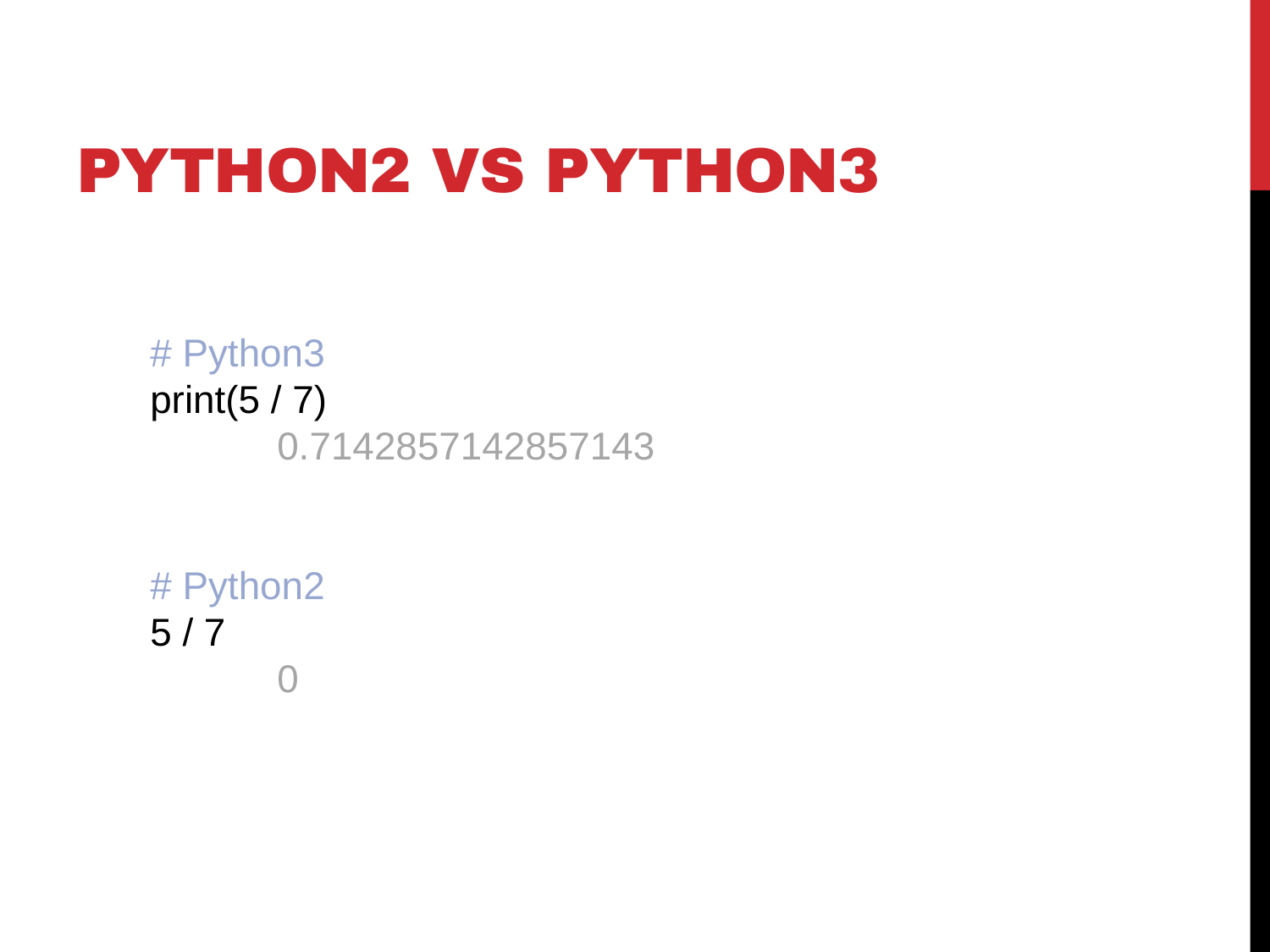

# Python2 vs python3

# Python3
print(5 / 7)
	0.7142857142857143

# Python2
5 / 7
	0